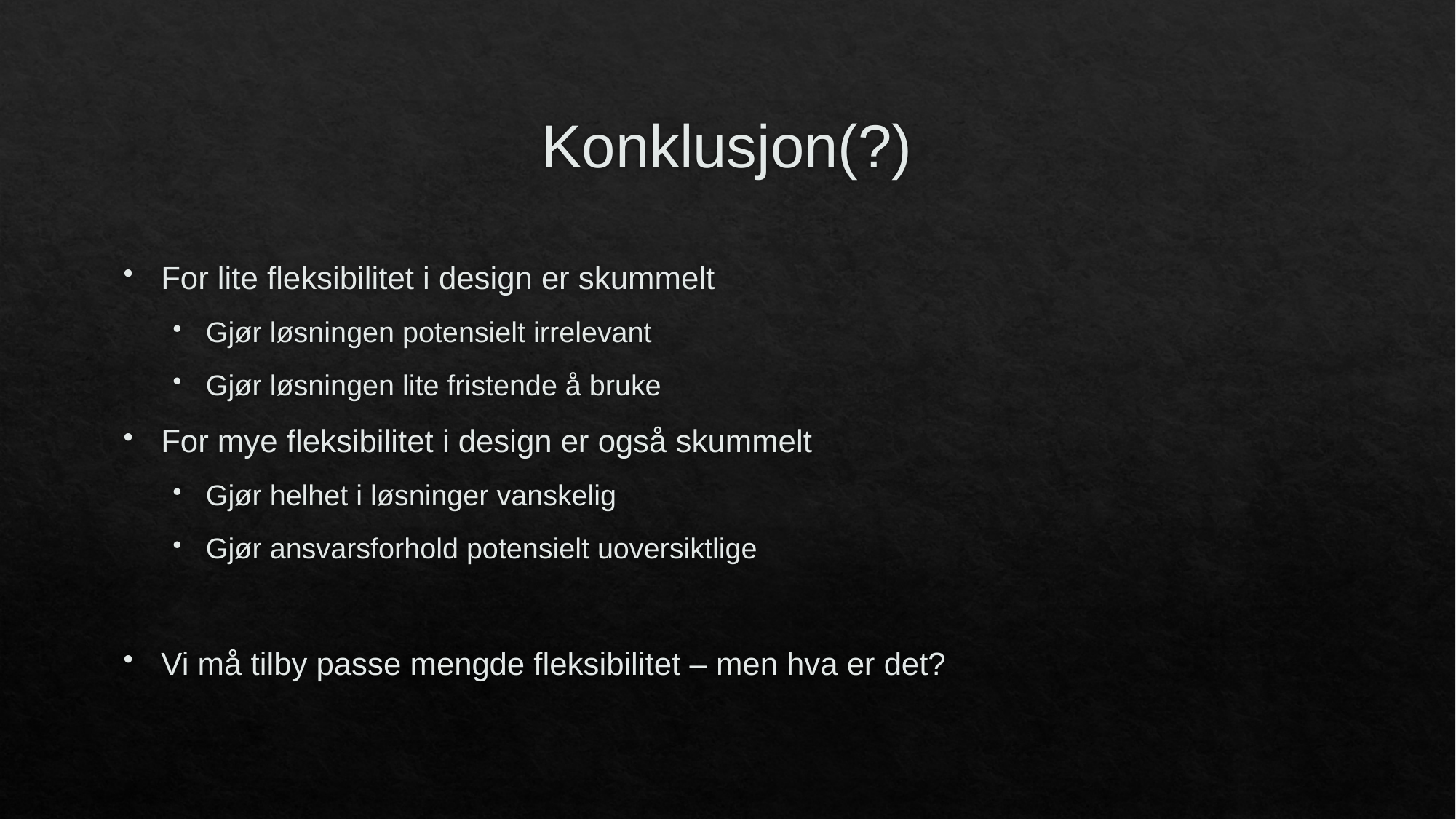

# Konklusjon(?)
For lite fleksibilitet i design er skummelt
Gjør løsningen potensielt irrelevant
Gjør løsningen lite fristende å bruke
For mye fleksibilitet i design er også skummelt
Gjør helhet i løsninger vanskelig
Gjør ansvarsforhold potensielt uoversiktlige

Vi må tilby passe mengde fleksibilitet – men hva er det?